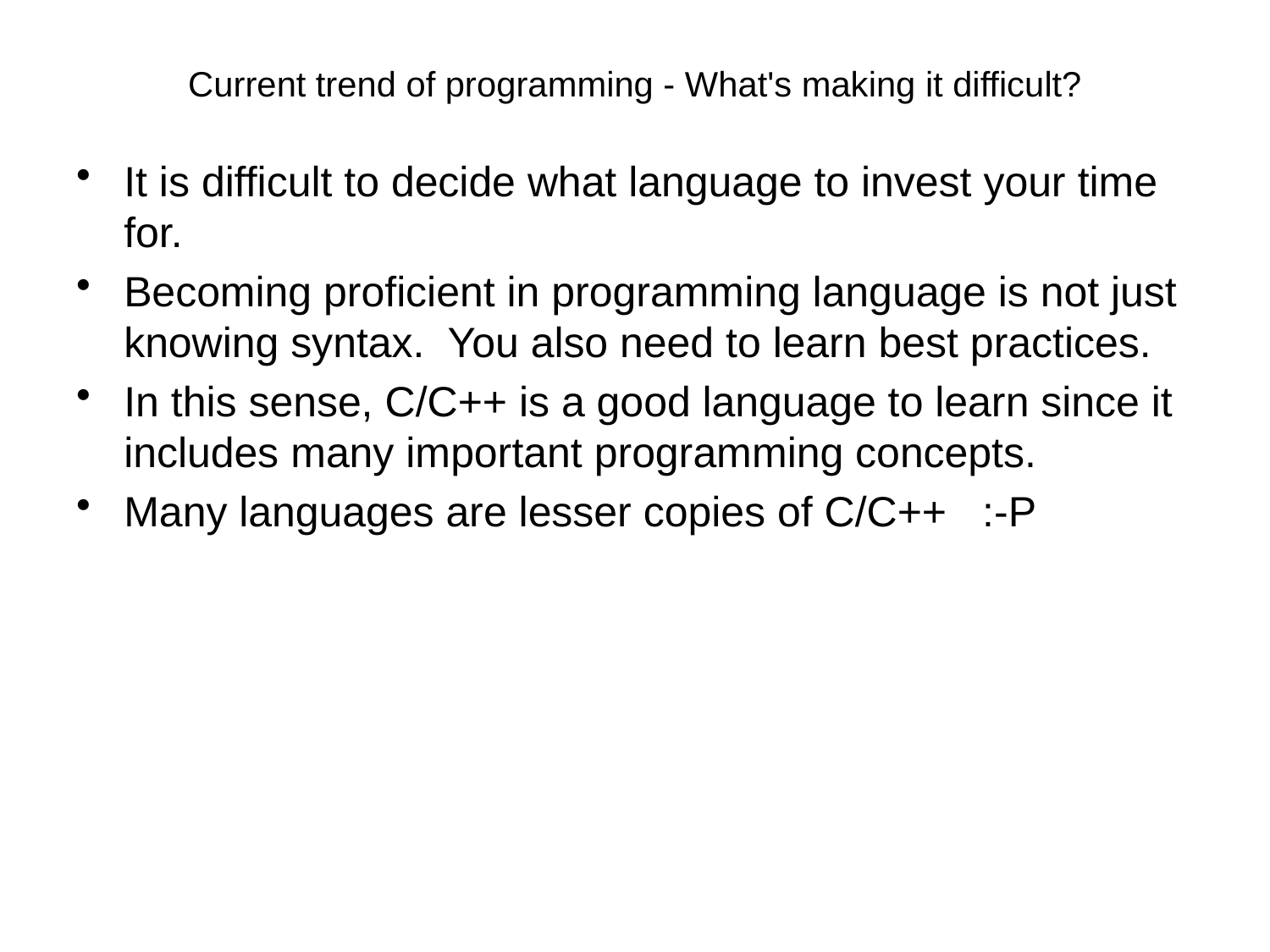

# Current trend of programming - What's making it difficult?
It is difficult to decide what language to invest your time for.
Becoming proficient in programming language is not just knowing syntax.  You also need to learn best practices.
In this sense, C/C++ is a good language to learn since it includes many important programming concepts.
Many languages are lesser copies of C/C++   :-P